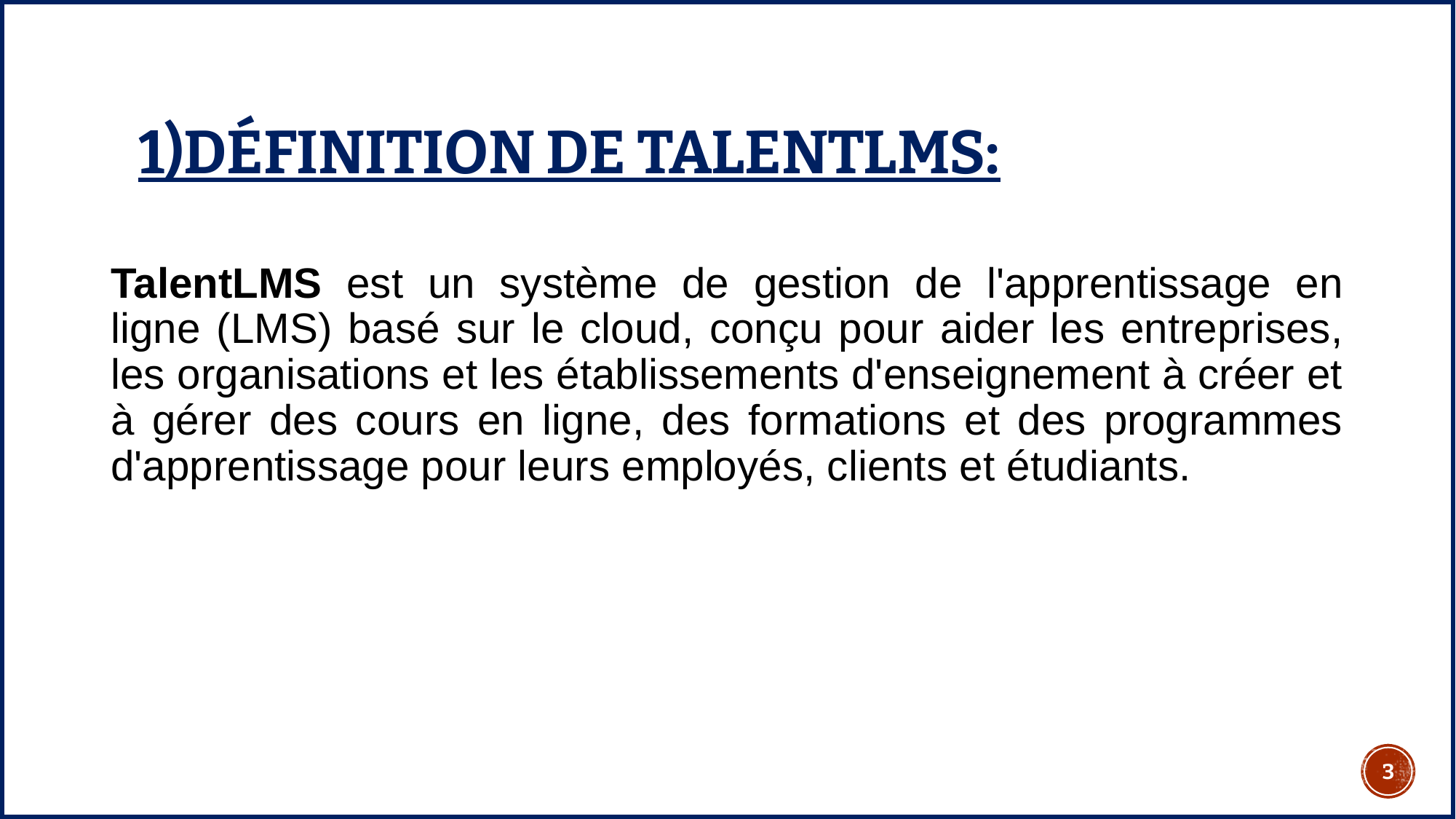

# 1)Définition de TalentLMS:
TalentLMS est un système de gestion de l'apprentissage en ligne (LMS) basé sur le cloud, conçu pour aider les entreprises, les organisations et les établissements d'enseignement à créer et à gérer des cours en ligne, des formations et des programmes d'apprentissage pour leurs employés, clients et étudiants.
3